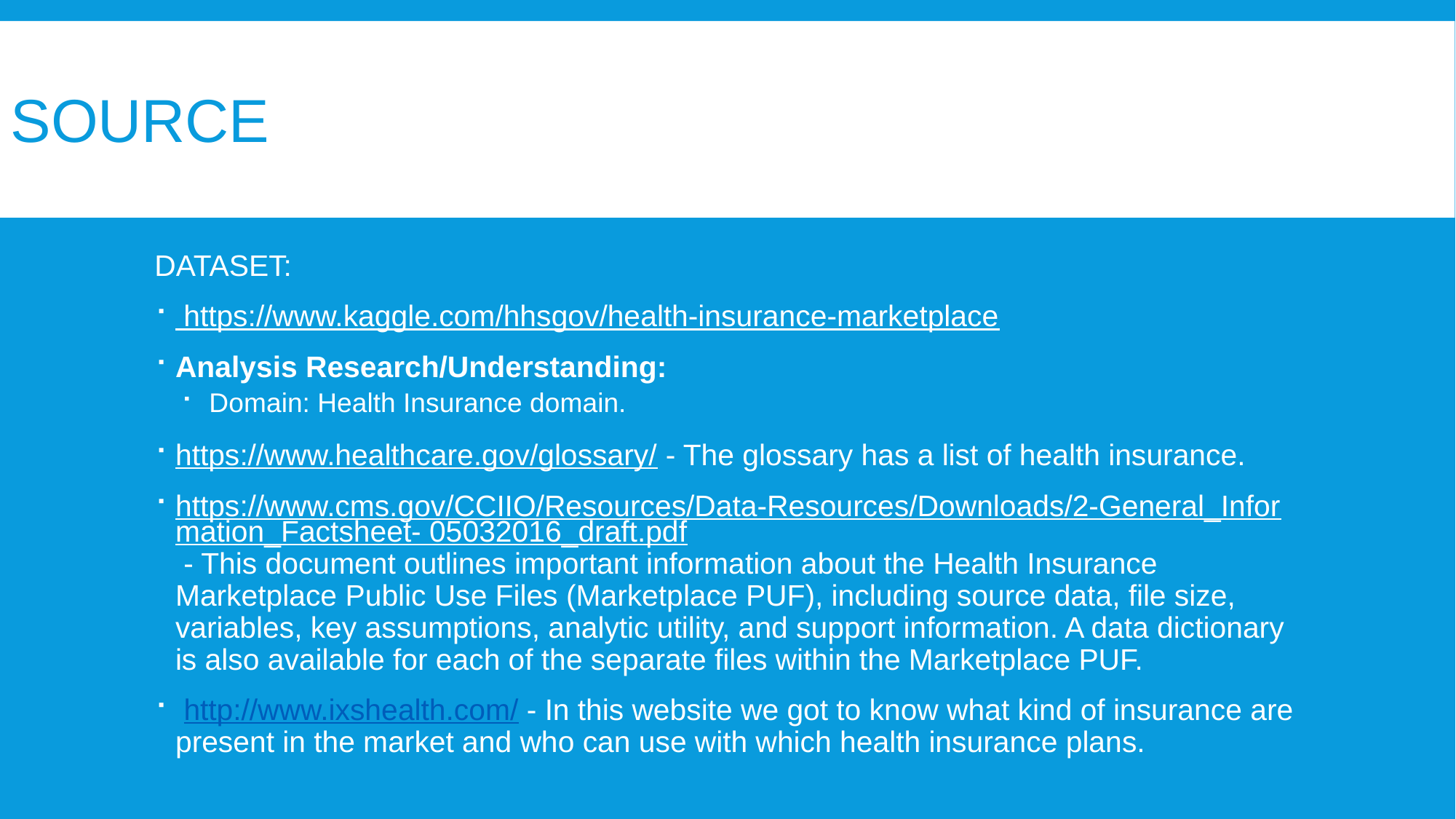

# Source
DATASET:
 https://www.kaggle.com/hhsgov/health-insurance-marketplace
Analysis Research/Understanding:
 Domain: Health Insurance domain.
https://www.healthcare.gov/glossary/ - The glossary has a list of health insurance.
https://www.cms.gov/CCIIO/Resources/Data-Resources/Downloads/2-General_Information_Factsheet- 05032016_draft.pdf - This document outlines important information about the Health Insurance Marketplace Public Use Files (Marketplace PUF), including source data, file size, variables, key assumptions, analytic utility, and support information. A data dictionary is also available for each of the separate files within the Marketplace PUF.
 http://www.ixshealth.com/ - In this website we got to know what kind of insurance are present in the market and who can use with which health insurance plans.